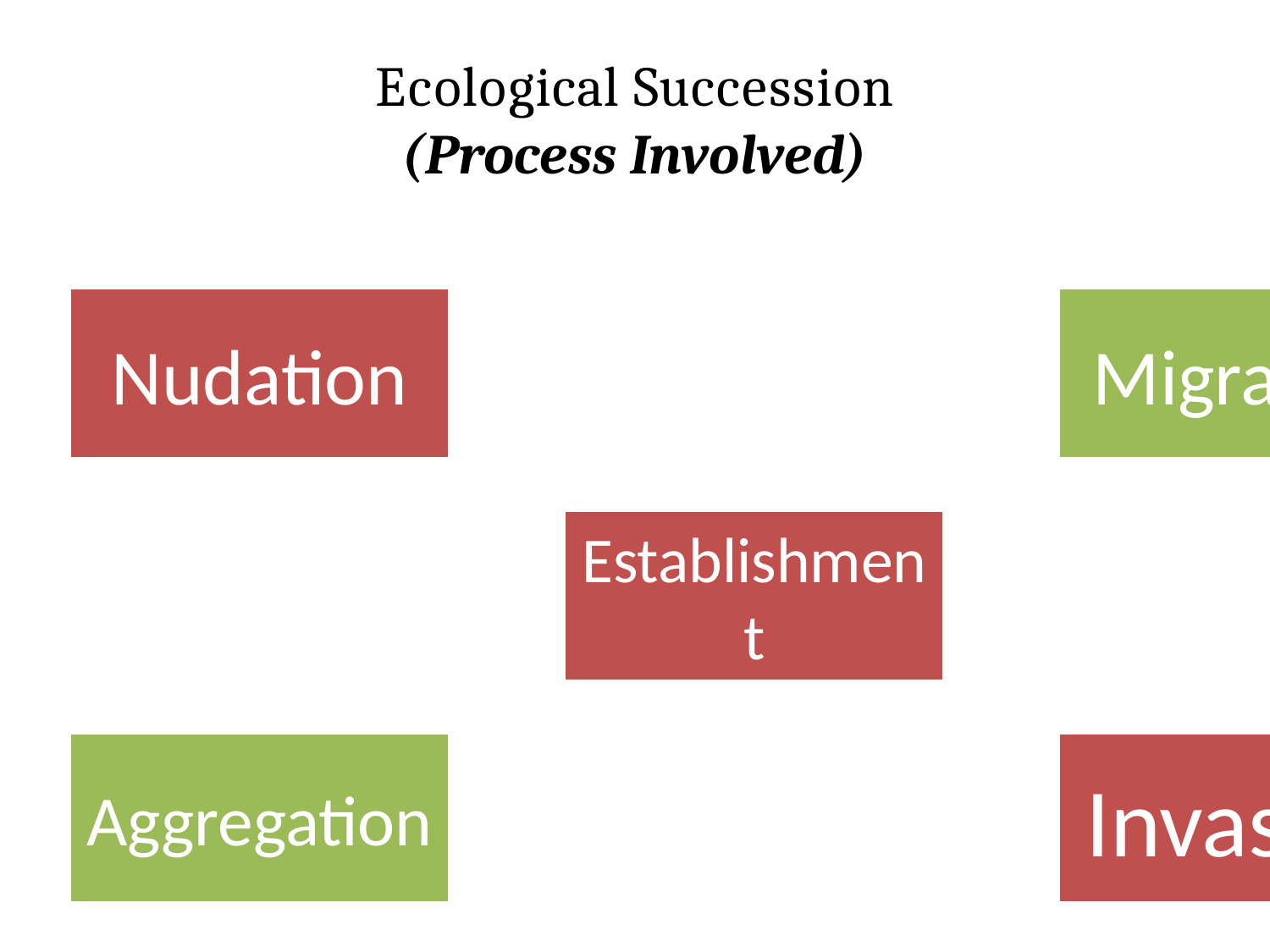

# Ecological Succession (Process Involved)
Nudation
Establishment
Aggregation